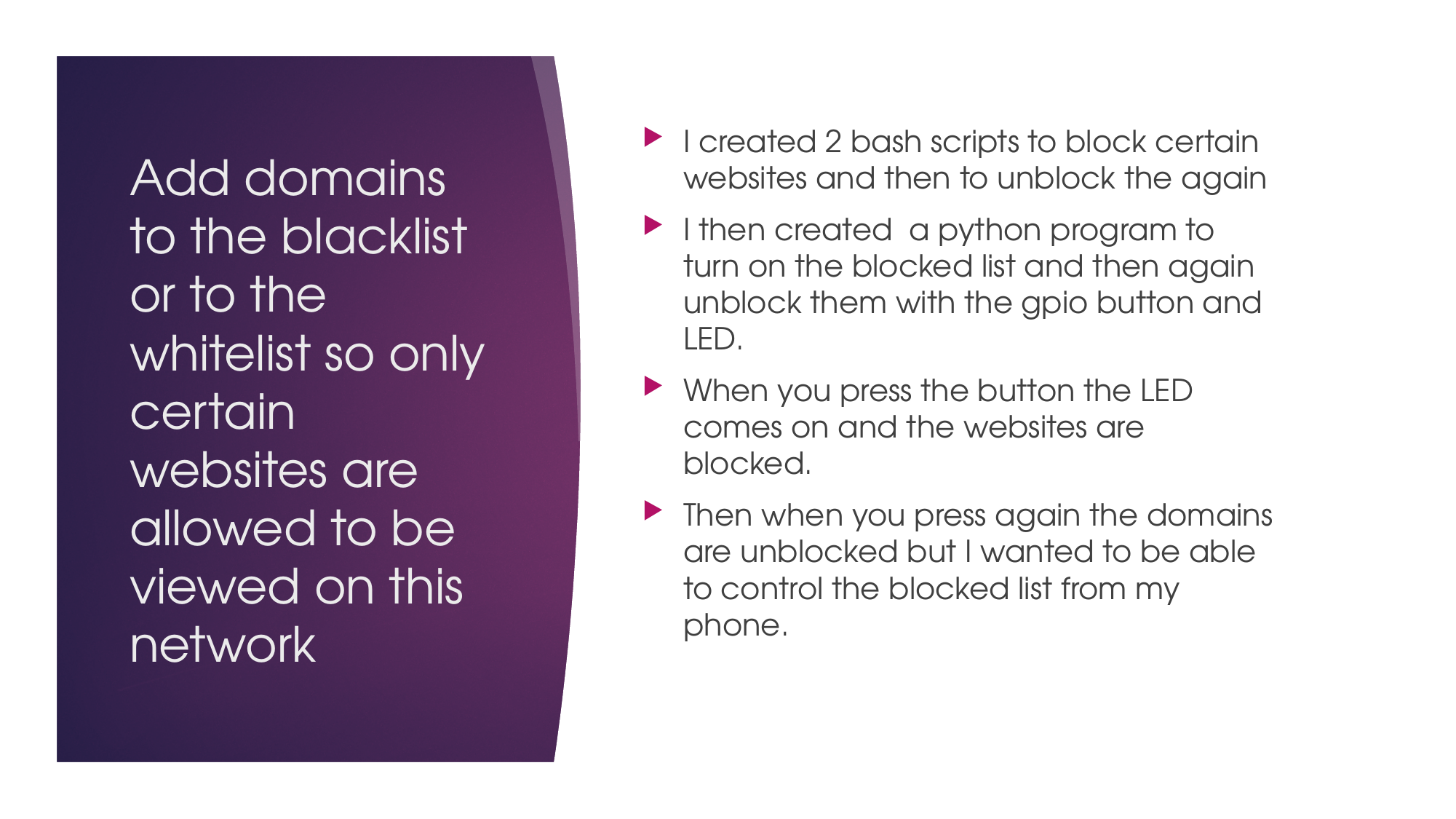

I created 2 bash scripts to block certain websites and then to unblock the again
I then created  a python program to turn on the blocked list and then again unblock them with the gpio button and LED.
When you press the button the LED comes on and the websites are blocked.
Then when you press again the domains are unblocked but I wanted to be able to control the blocked list from my phone.

# Add domains to the blacklist or to the whitelist so only certain websites are allowed to be viewed on this network